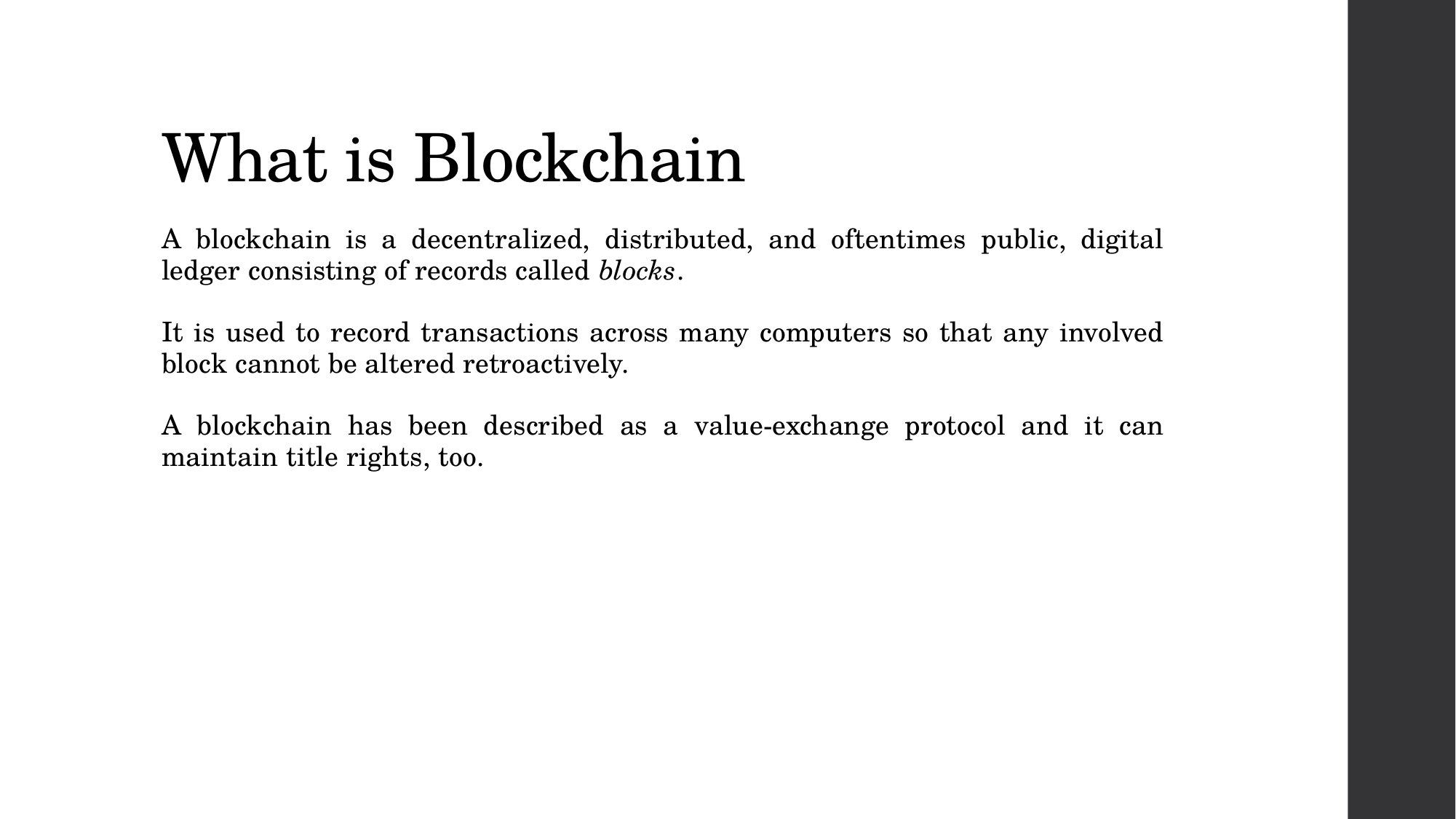

# What is Blockchain
A blockchain is a decentralized, distributed, and oftentimes public, digital ledger consisting of records called blocks.

It is used to record transactions across many computers so that any involved block cannot be altered retroactively.

A blockchain has been described as a value-exchange protocol and it can maintain title rights, too.